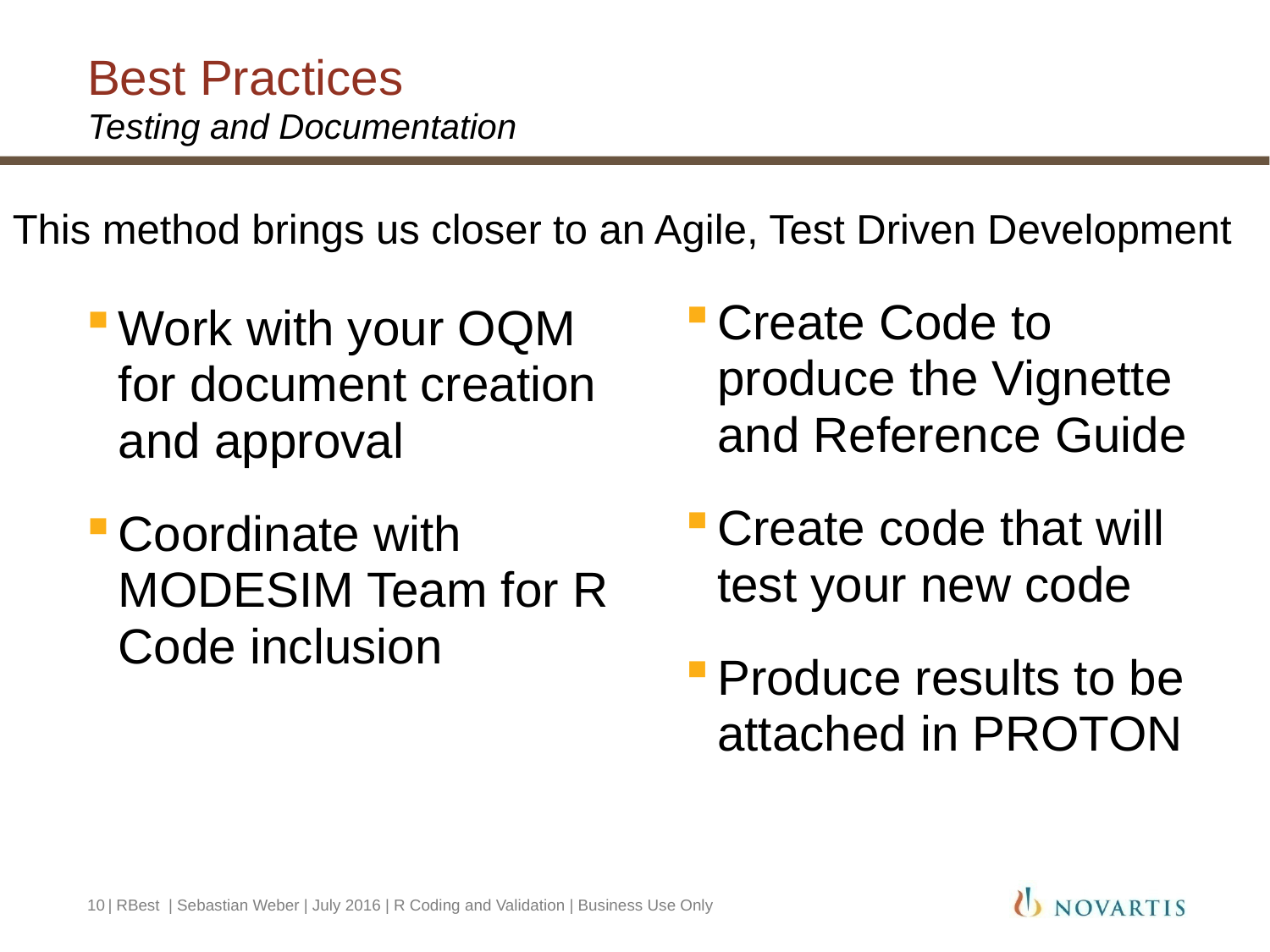

# Best Practices
Testing and Documentation
This method brings us closer to an Agile, Test Driven Development
Create Code to produce the Vignette and Reference Guide
Create code that will test your new code
Produce results to be attached in PROTON
Work with your OQM for document creation and approval
Coordinate with MODESIM Team for R Code inclusion

10
| RBest  | Sebastian Weber | July 2016 | R Coding and Validation | Business Use Only